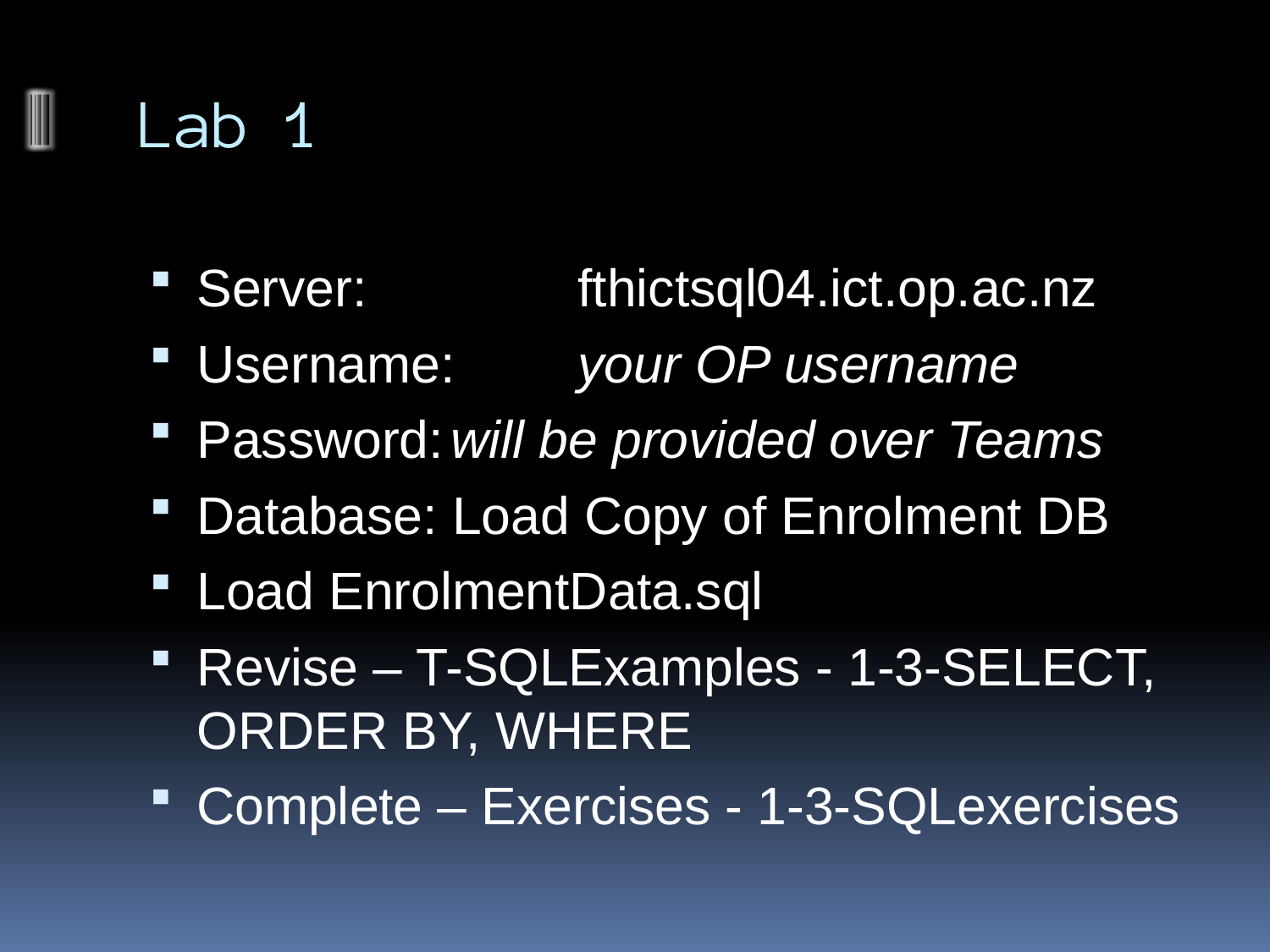

# Lab 1
Server:		fthictsql04.ict.op.ac.nz
Username:	your OP username
Password:	will be provided over Teams
Database: Load Copy of Enrolment DB
Load EnrolmentData.sql
Revise – T-SQLExamples - 1-3-SELECT, ORDER BY, WHERE
Complete – Exercises - 1-3-SQLexercises